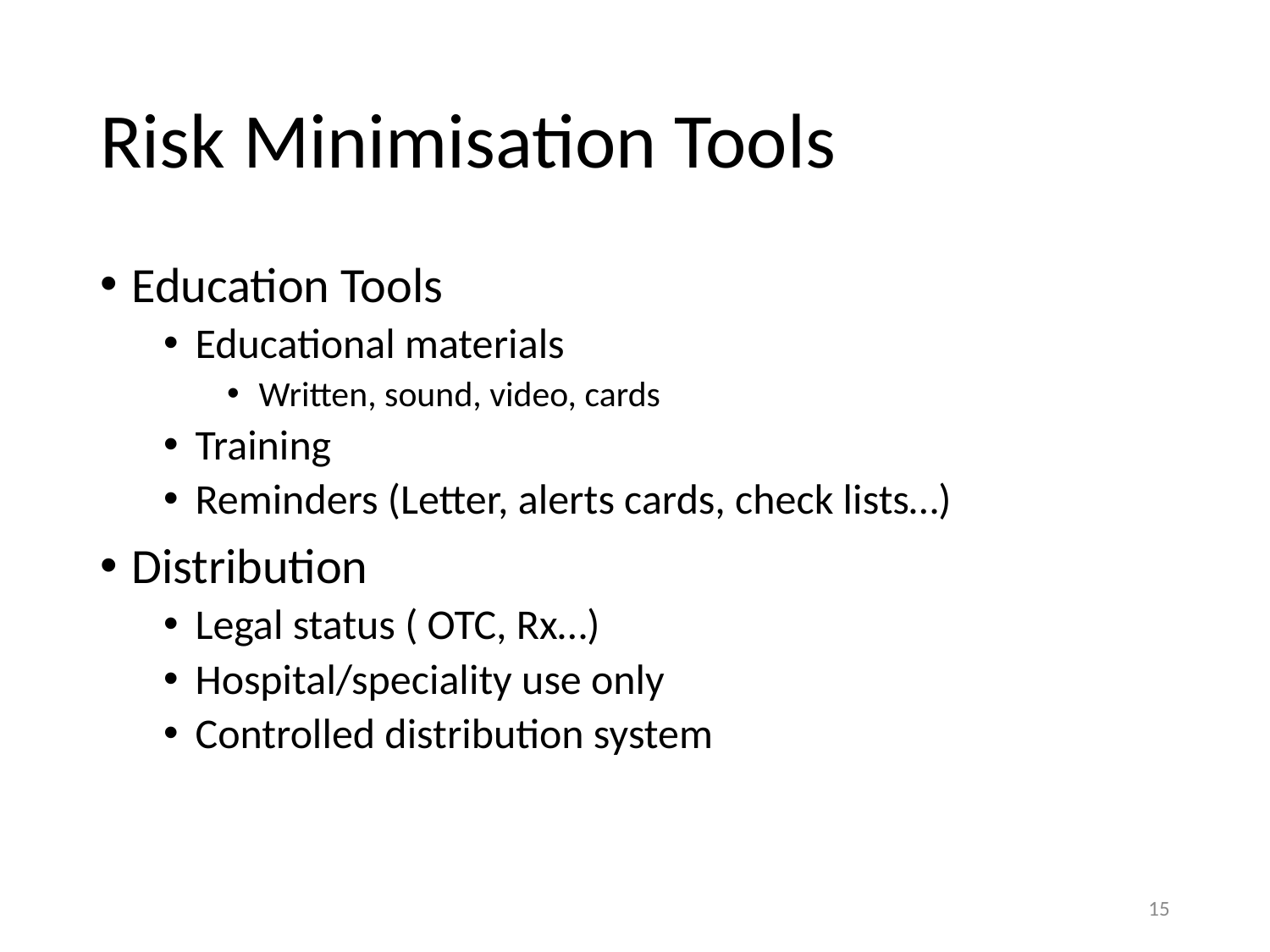

# Risk Minimisation Tools
Education Tools
Educational materials
Written, sound, video, cards
Training
Reminders (Letter, alerts cards, check lists…)
Distribution
Legal status ( OTC, Rx…)
Hospital/speciality use only
Controlled distribution system

15